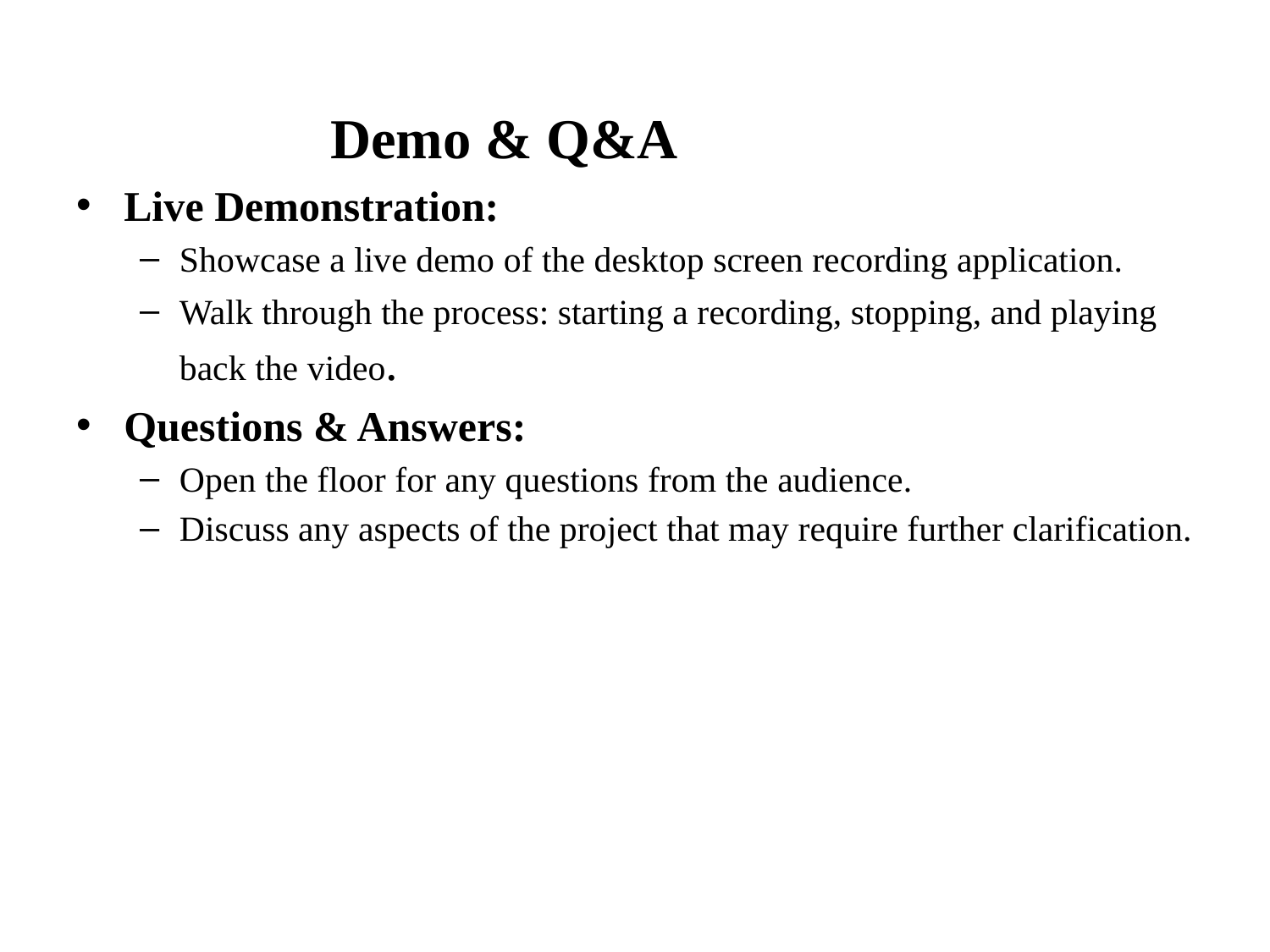

Demo & Q&A
Live Demonstration:
Showcase a live demo of the desktop screen recording application.
Walk through the process: starting a recording, stopping, and playing back the video.
Questions & Answers:
Open the floor for any questions from the audience.
Discuss any aspects of the project that may require further clarification.